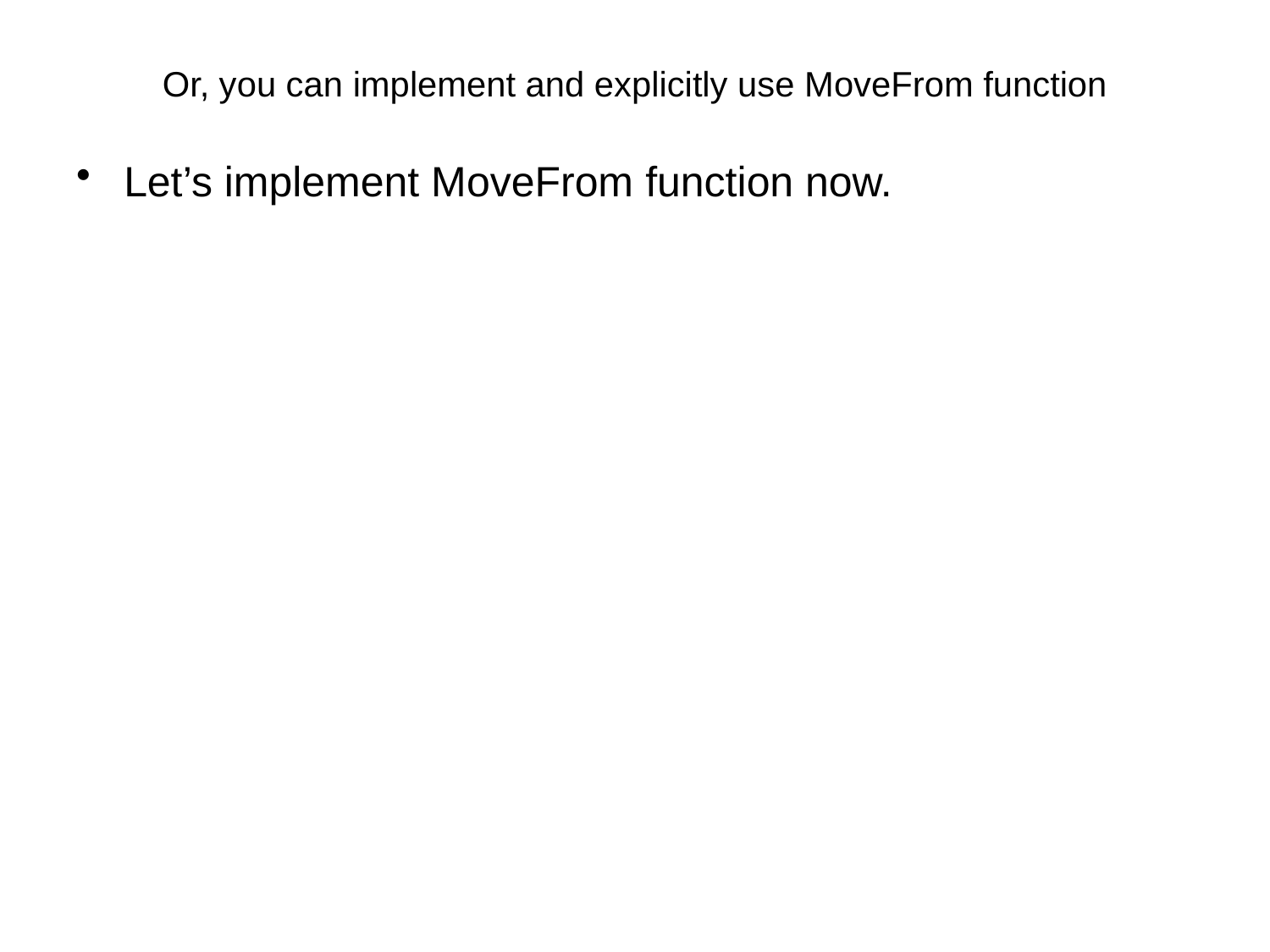

# Or, you can implement and explicitly use MoveFrom function
Let’s implement MoveFrom function now.